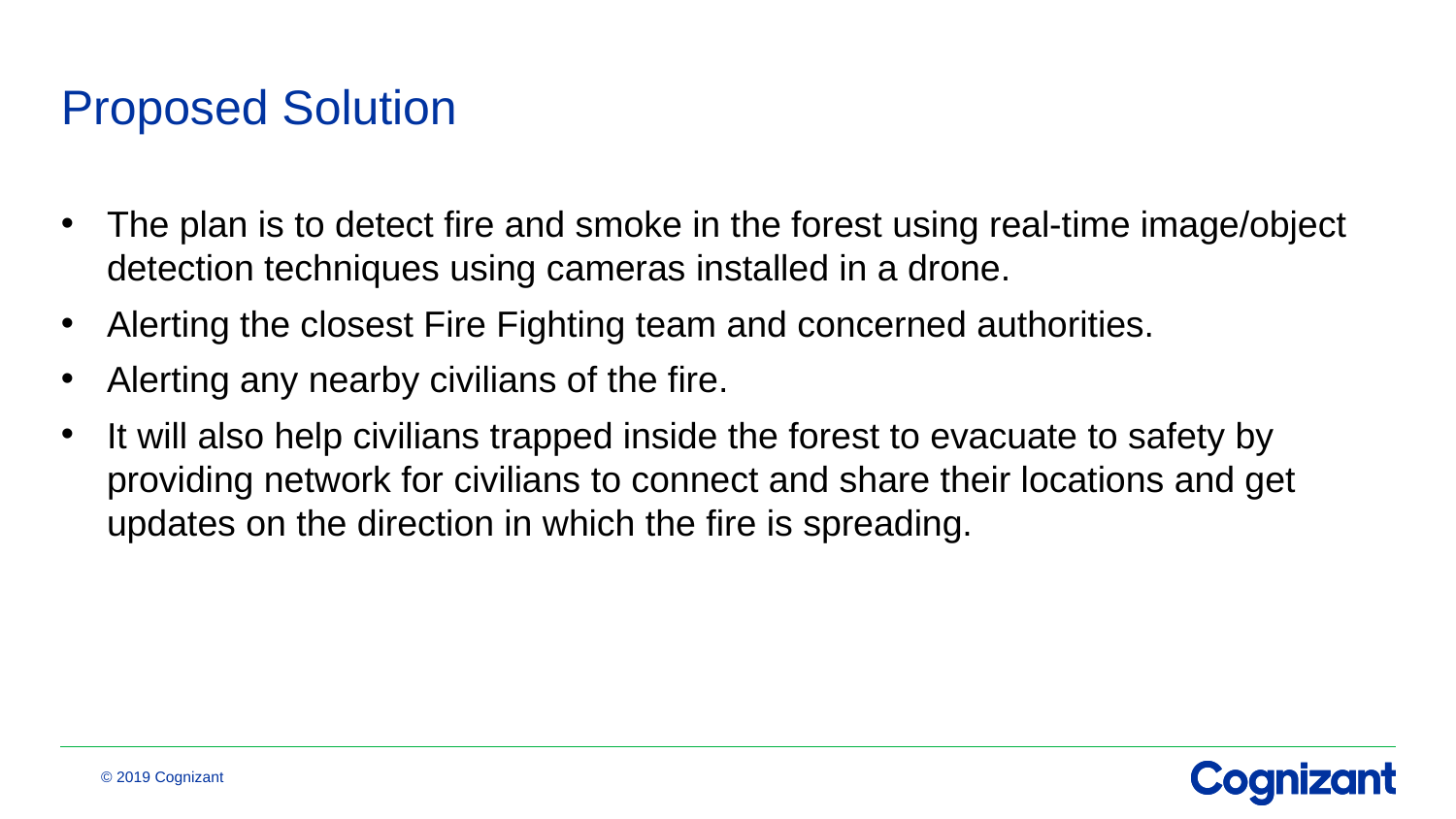

# Proposed Solution
The plan is to detect fire and smoke in the forest using real-time image/object detection techniques using cameras installed in a drone.
Alerting the closest Fire Fighting team and concerned authorities.
Alerting any nearby civilians of the fire.
It will also help civilians trapped inside the forest to evacuate to safety by providing network for civilians to connect and share their locations and get updates on the direction in which the fire is spreading.